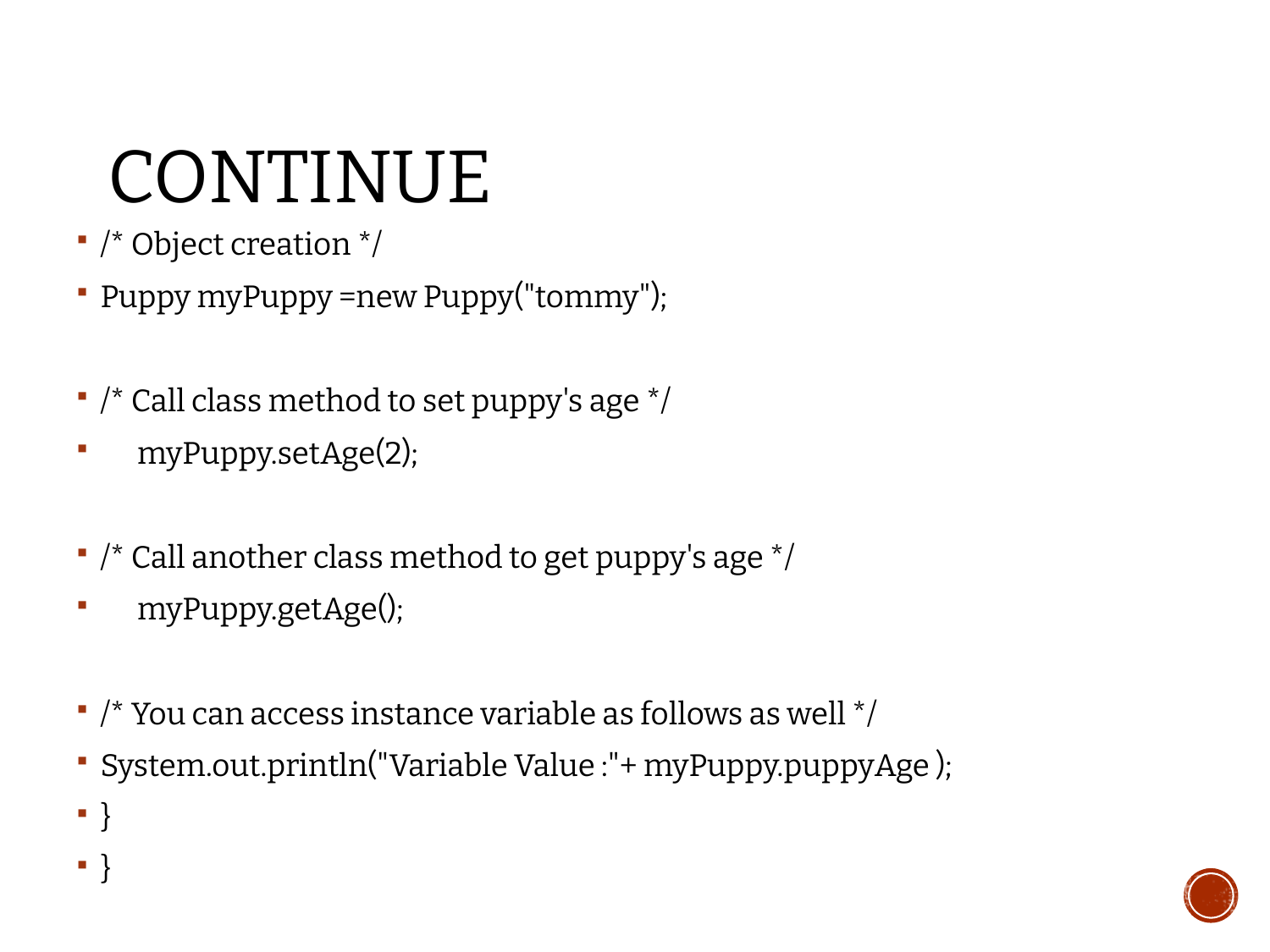

# continue
/* Object creation */
Puppy myPuppy =new Puppy("tommy");

/* Call class method to set puppy's age */
      myPuppy.setAge(2);

/* Call another class method to get puppy's age */
      myPuppy.getAge();

/* You can access instance variable as follows as well */
System.out.println("Variable Value :"+ myPuppy.puppyAge );
}
}